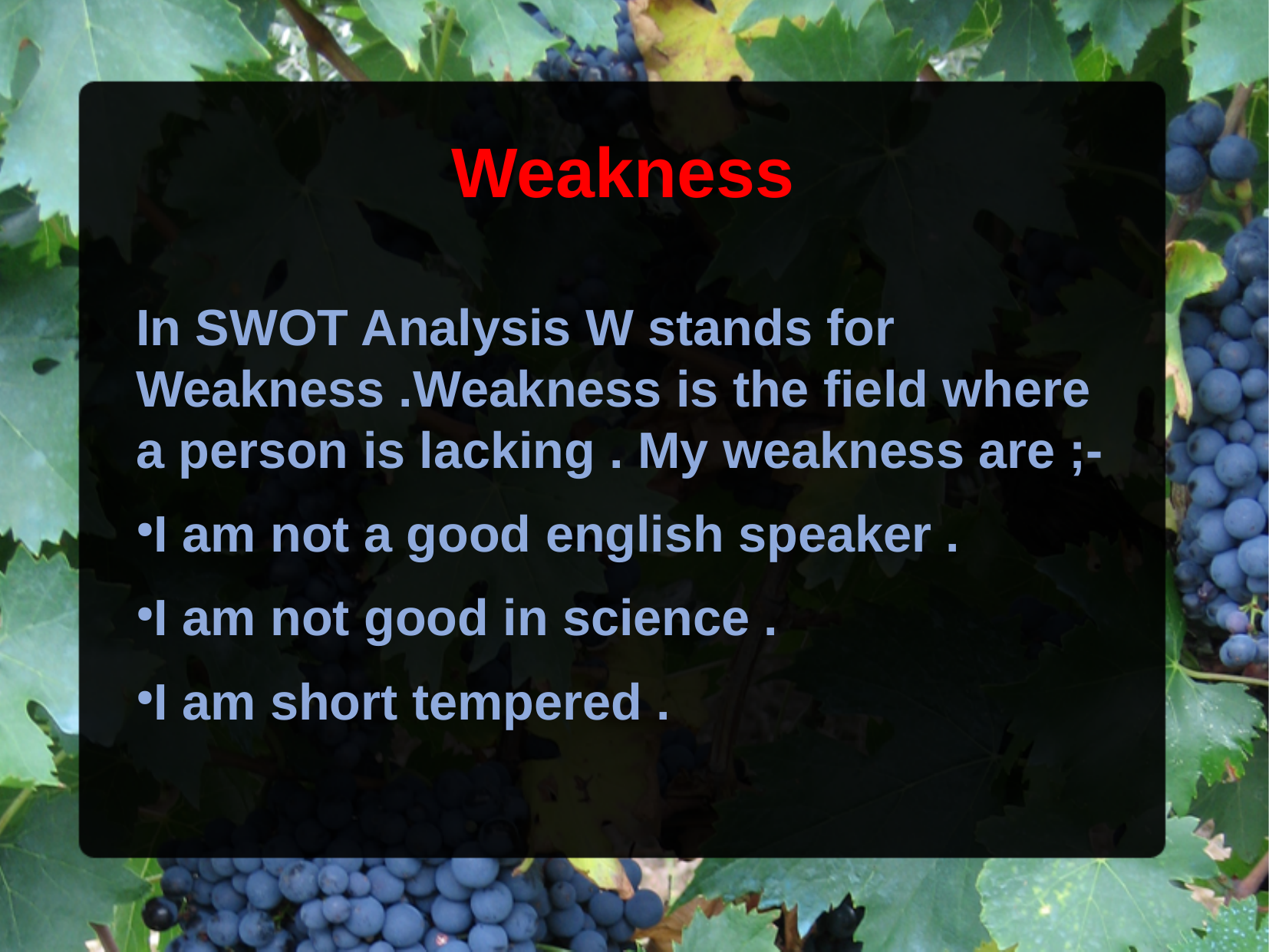

Weakness
In SWOT Analysis W stands for Weakness .Weakness is the field where a person is lacking . My weakness are ;-
I am not a good english speaker .
I am not good in science .
I am short tempered .